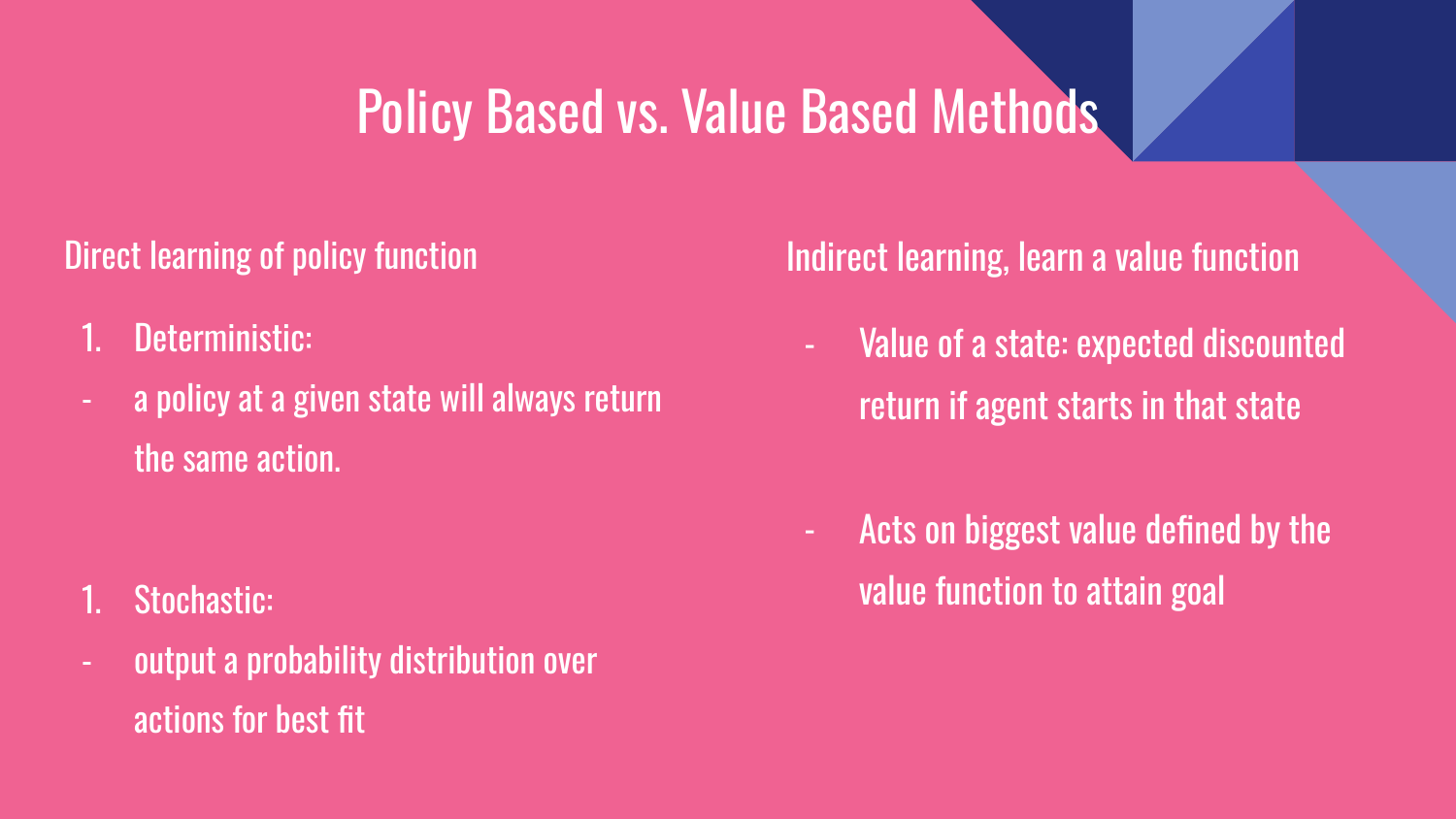

Policy Based vs. Value Based Methods
Direct learning of policy function
Deterministic:
a policy at a given state will always return the same action.

Stochastic:
output a probability distribution over actions for best fit
Indirect learning, learn a value function
Value of a state: expected discounted return if agent starts in that state

Acts on biggest value defined by the value function to attain goal